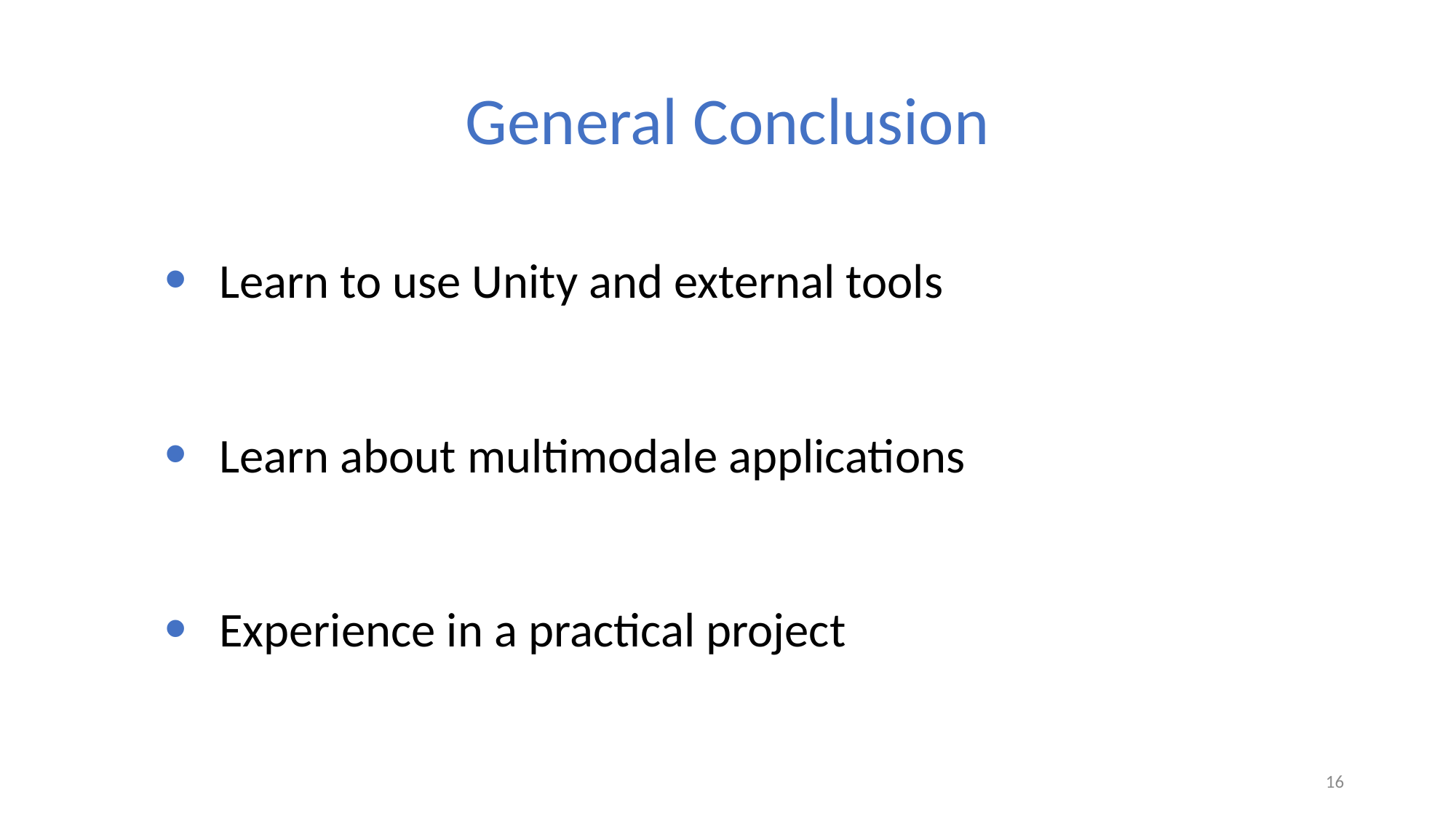

# General Conclusion
Learn to use Unity and external tools

Learn about multimodale applications

Experience in a practical project
16